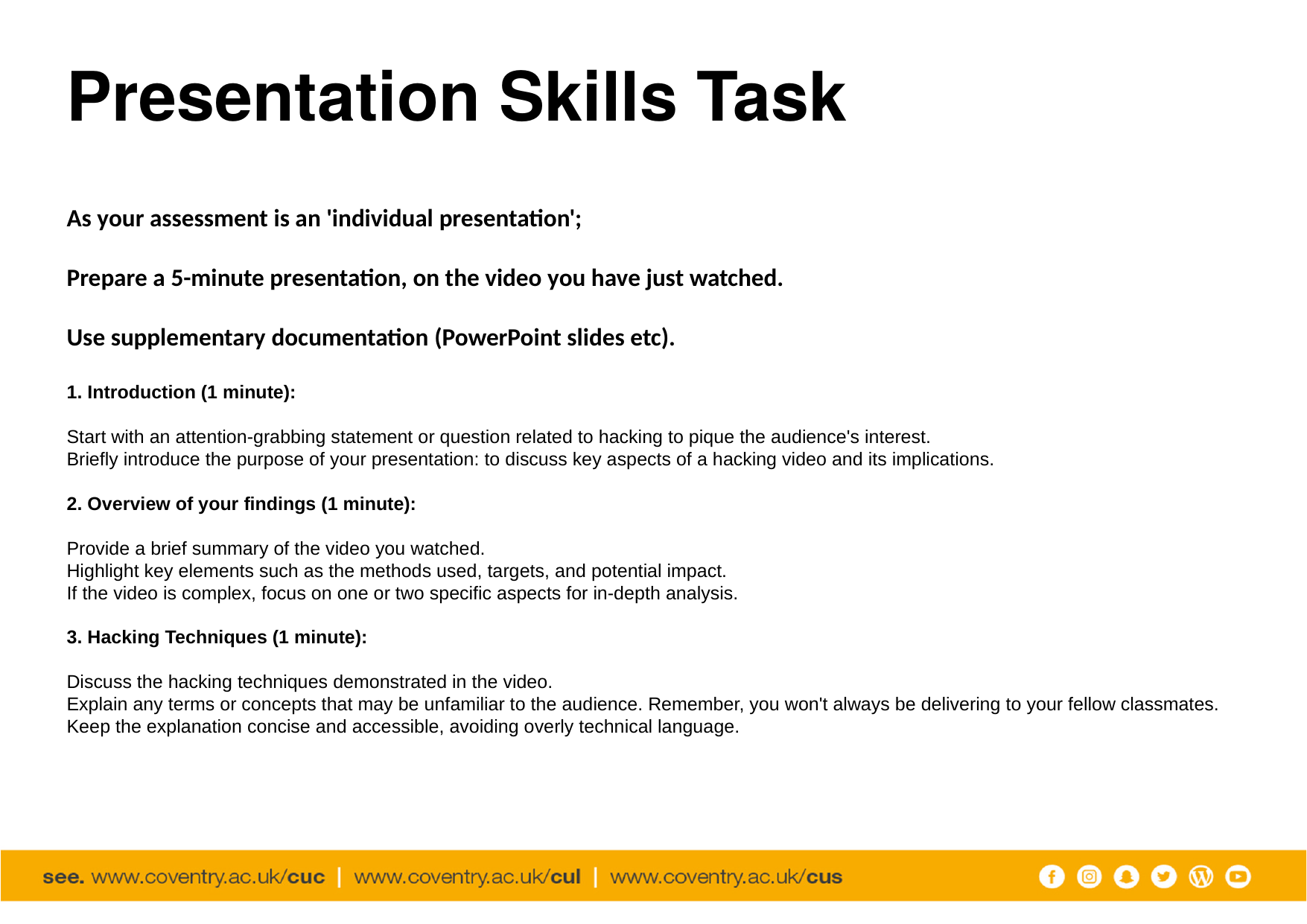

# Presentation Skills Task
As your assessment is an 'individual presentation';

Prepare a 5-minute presentation, on the video you have just watched.

Use supplementary documentation (PowerPoint slides etc).

1. Introduction (1 minute):

Start with an attention-grabbing statement or question related to hacking to pique the audience's interest.
Briefly introduce the purpose of your presentation: to discuss key aspects of a hacking video and its implications.

2. Overview of your findings (1 minute):

Provide a brief summary of the video you watched.
Highlight key elements such as the methods used, targets, and potential impact.
If the video is complex, focus on one or two specific aspects for in-depth analysis.

3. Hacking Techniques (1 minute):

Discuss the hacking techniques demonstrated in the video.
Explain any terms or concepts that may be unfamiliar to the audience. Remember, you won't always be delivering to your fellow classmates.
Keep the explanation concise and accessible, avoiding overly technical language.